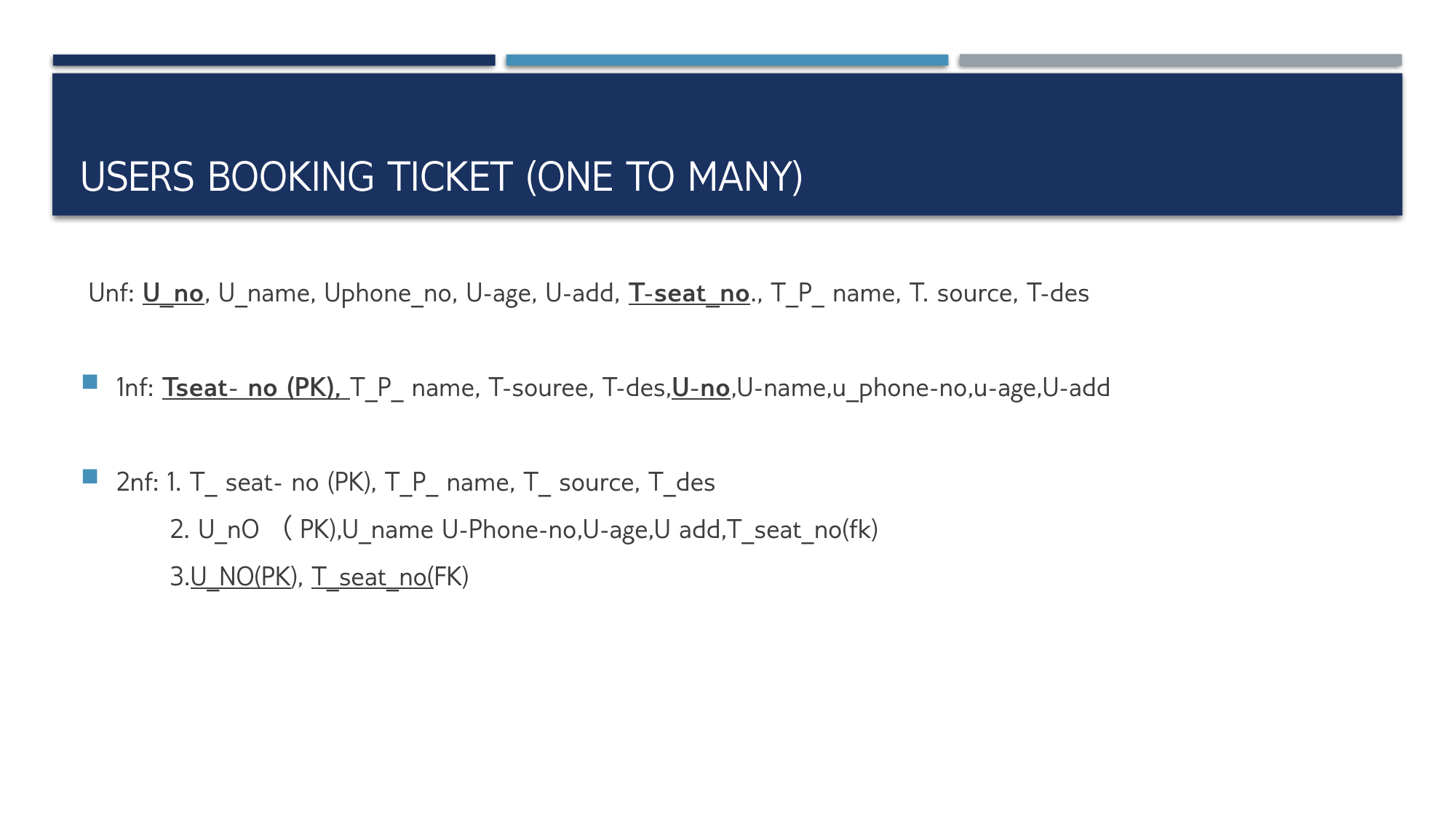

# UserS booking ticket (one to many)

 Unf: U_no, U_name, Uphone_no, U-age, U-add, T-seat_no., T_P_ name, T. source, T-des

1nf: Tseat- no (PK), T_P_ name, T-souree, T-des,U-no,U-name,u_phone-no,u-age,U-add

2nf: 1. T_ seat- no (PK), T_P_ name, T_ source, T_des
           2. U_nO（PK),U_name U-Phone-no,U-age,U add,T_seat_no(fk)
           3.U_NO(PK), T_seat_no(FK)